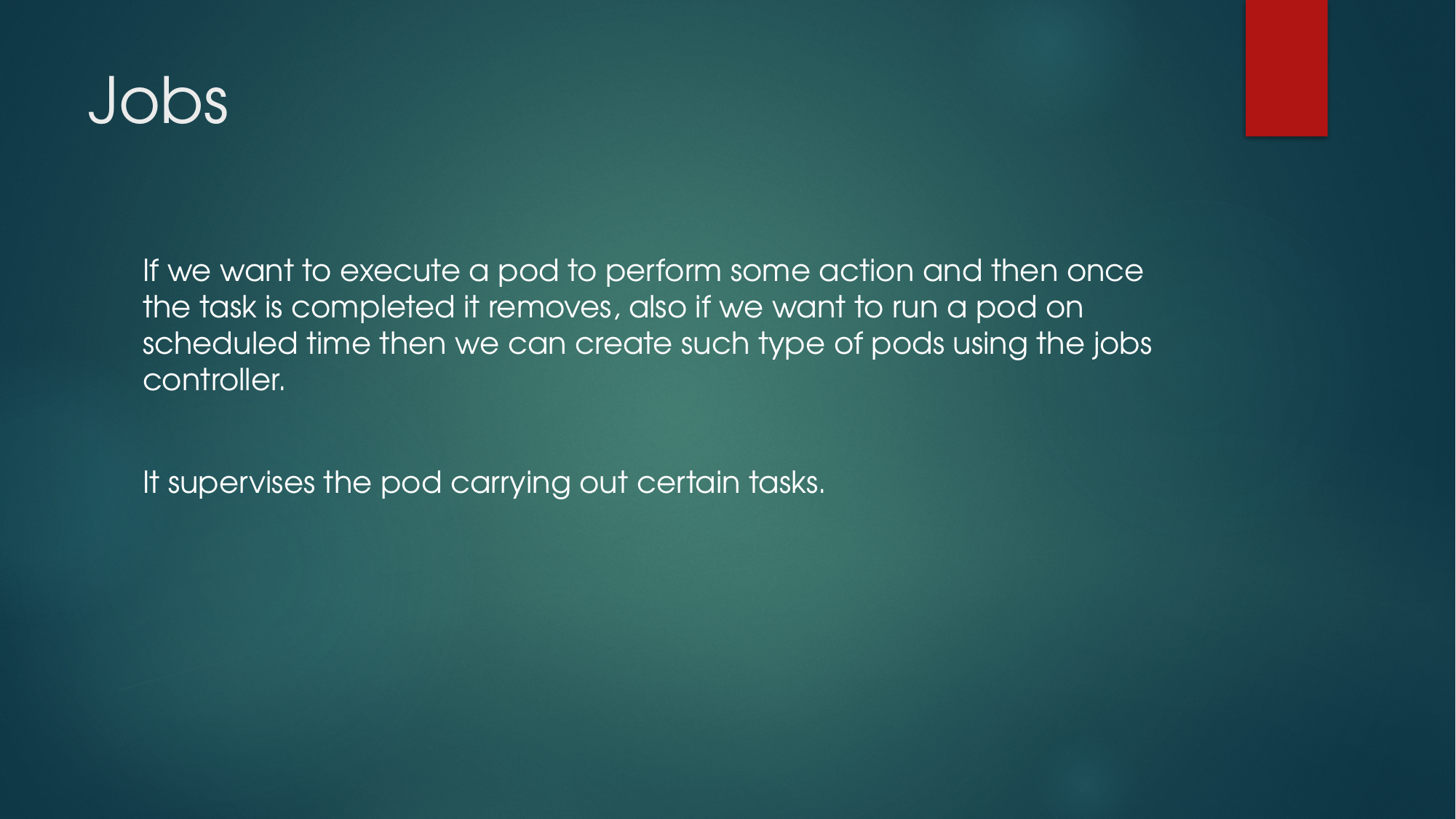

# Jobs
If we want to execute a pod to perform some action and then once the task is completed it removes, also if we want to run a pod on scheduled time then we can create such type of pods using the jobs controller.

It supervises the pod carrying out certain tasks.